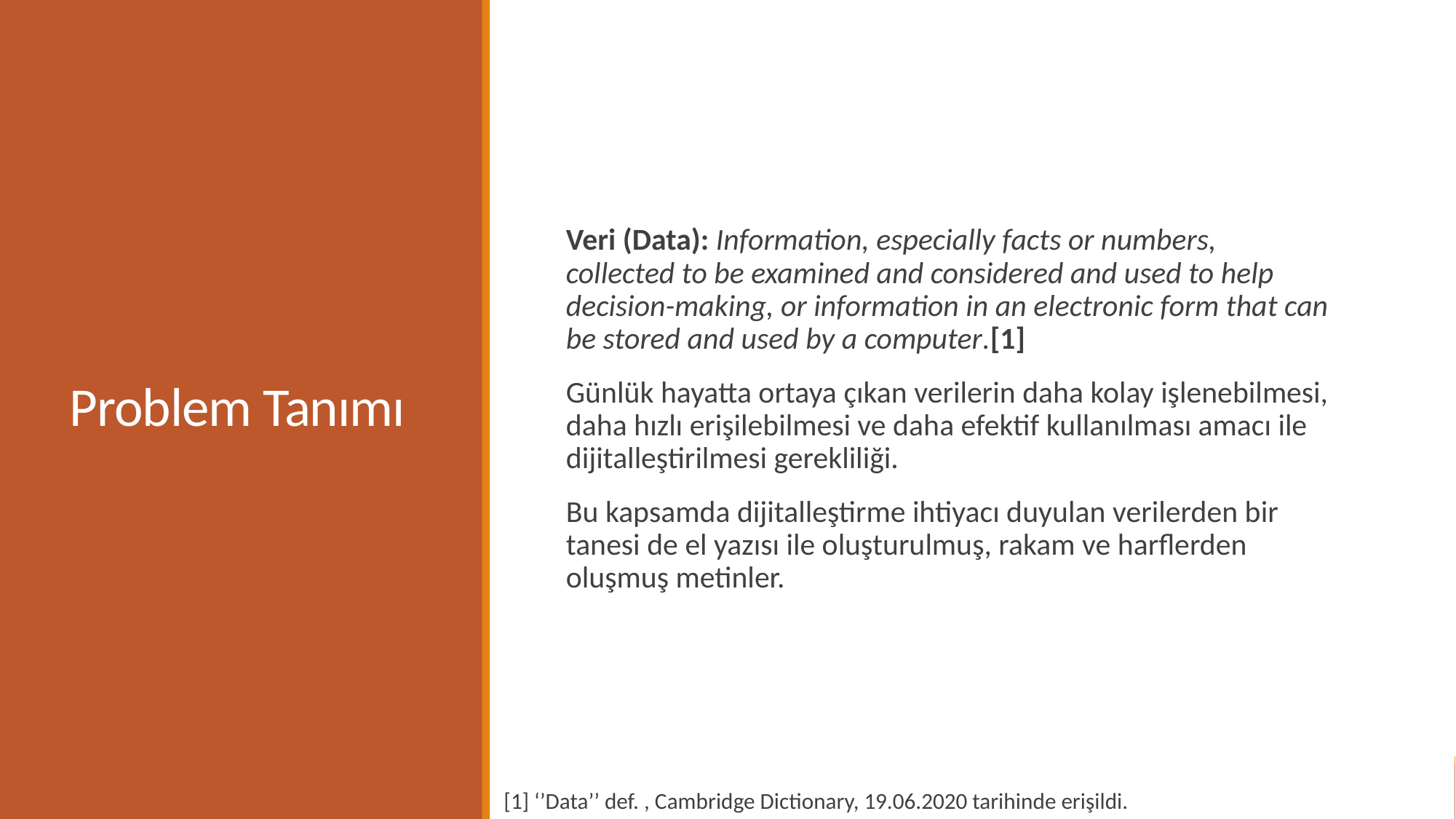

# Problem Tanımı
Veri (Data): Information, especially facts or numbers, collected to be examined and considered and used to help decision-making, or information in an electronic form that can be stored and used by a computer.[1]
Günlük hayatta ortaya çıkan verilerin daha kolay işlenebilmesi, daha hızlı erişilebilmesi ve daha efektif kullanılması amacı ile dijitalleştirilmesi gerekliliği.
Bu kapsamda dijitalleştirme ihtiyacı duyulan verilerden bir tanesi de el yazısı ile oluşturulmuş, rakam ve harflerden oluşmuş metinler.
[1] ‘’Data’’ def. , Cambridge Dictionary, 19.06.2020 tarihinde erişildi.